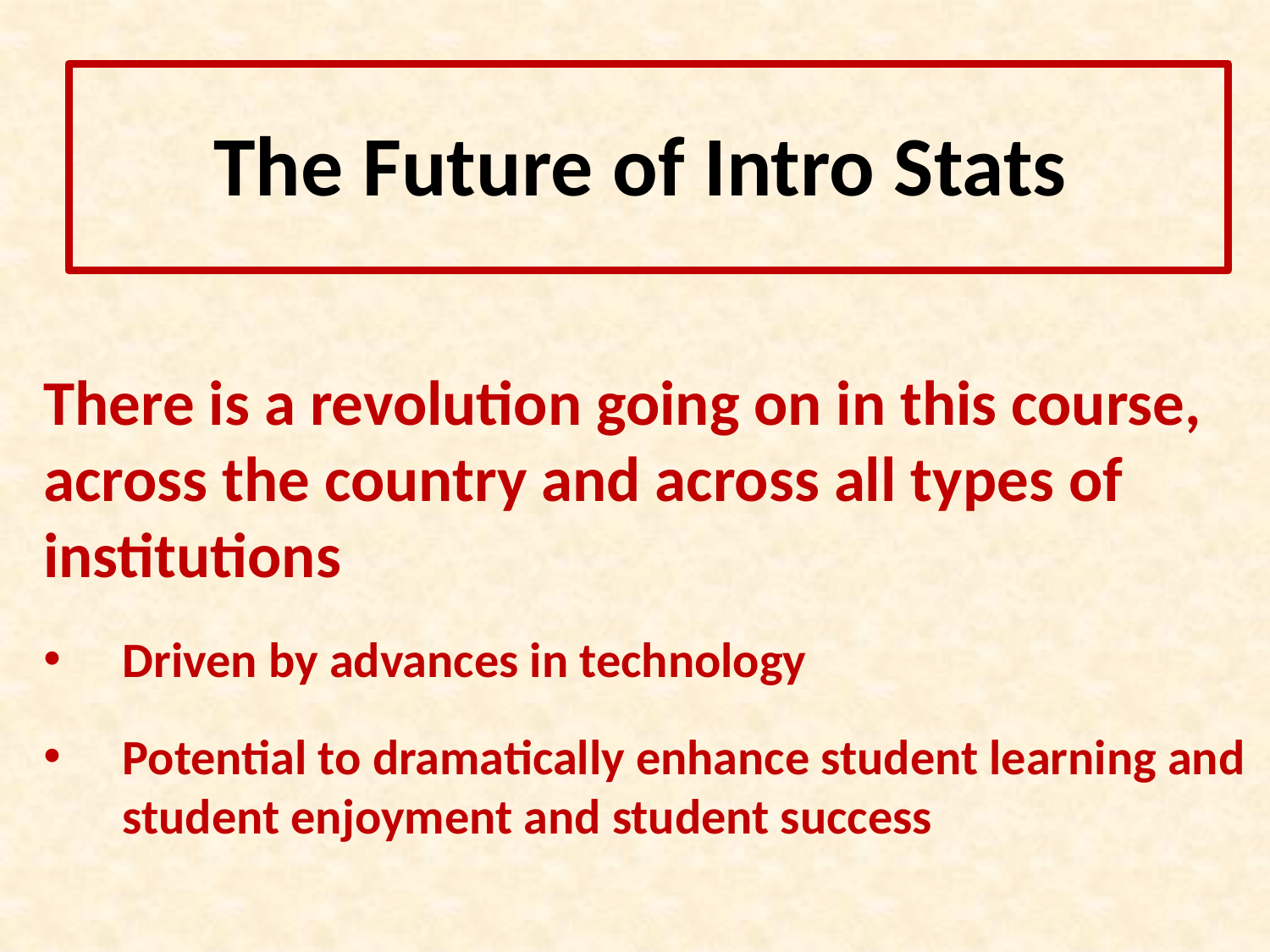

# The Future of Intro Stats
There is a revolution going on in this course, across the country and across all types of institutions

Driven by advances in technology

Potential to dramatically enhance student learning and student enjoyment and student success